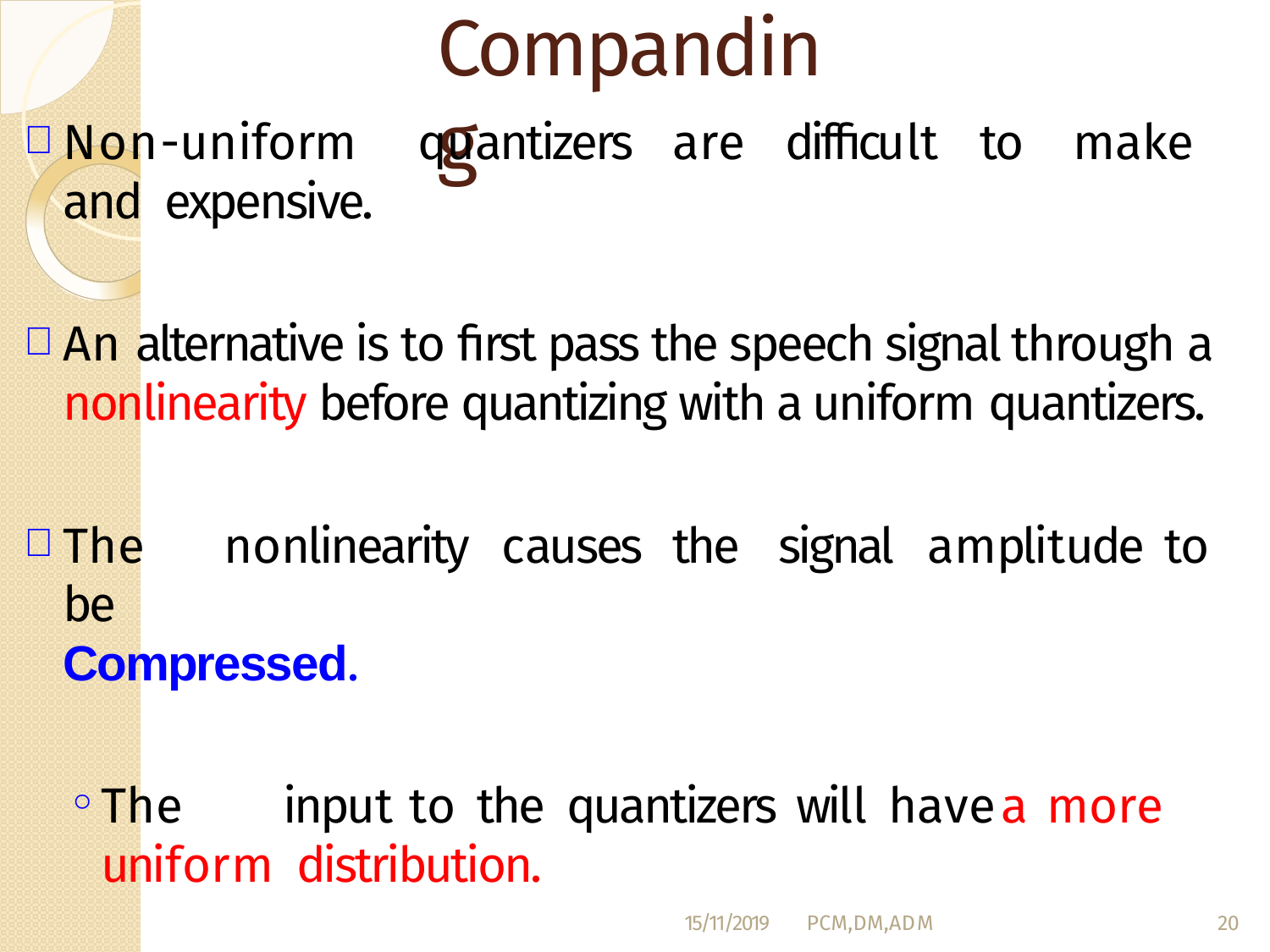

# Companding
Non-uniform	quantizers	are	difficult	to	make	and  expensive.

An alternative is to first pass the speech signal through a  nonlinearity before quantizing with a uniform quantizers.

The	nonlinearity	causes	the	signal	amplitude	to	be
Compressed.

The	input	to	the	quantizers	will	have	a	more	uniform  distribution.
15/11/2019
PCM,DM,ADM
20